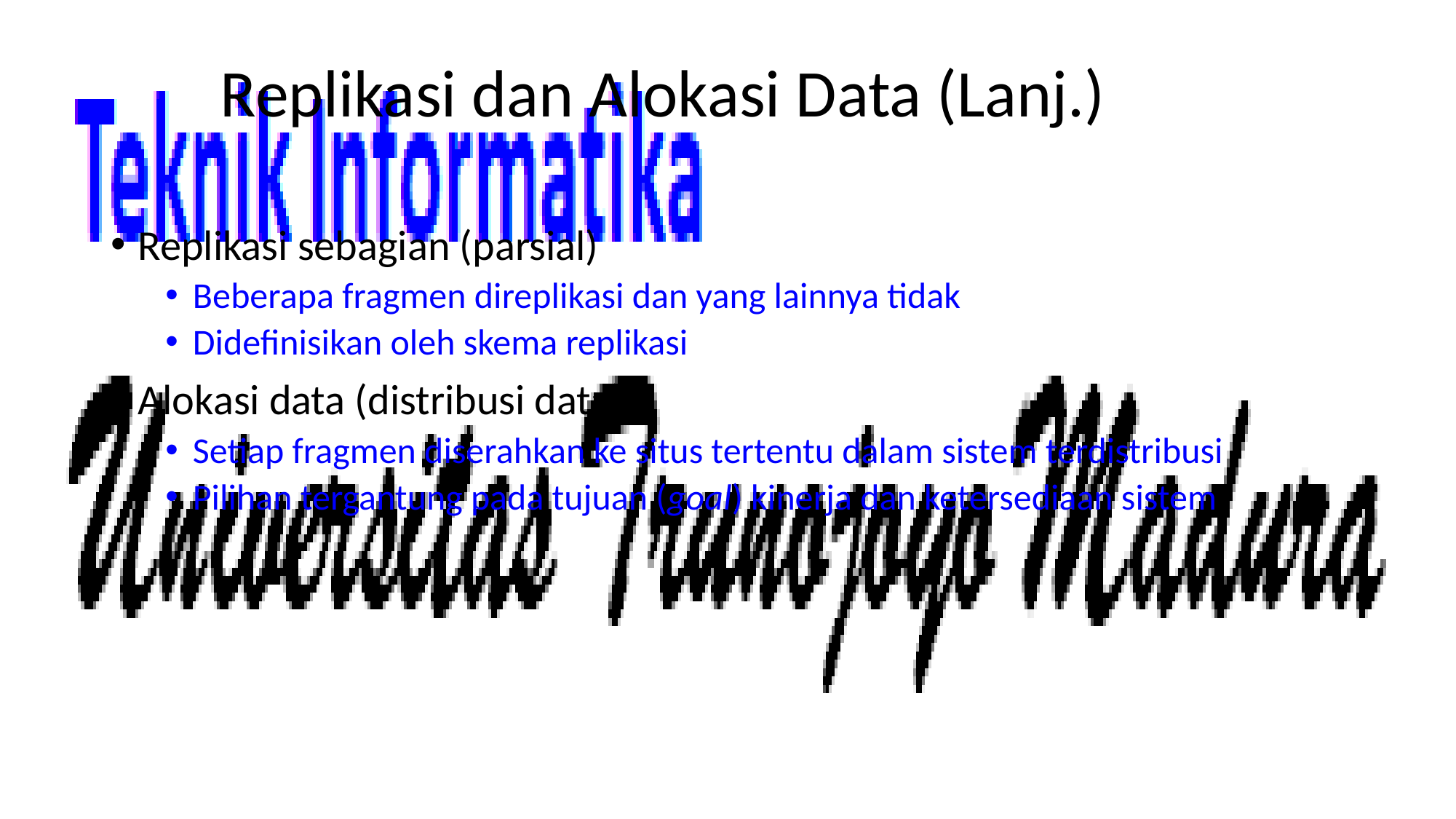

# Replikasi dan Alokasi Data (Lanj.)
Replikasi sebagian (parsial)
Beberapa fragmen direplikasi dan yang lainnya tidak
Didefinisikan oleh skema replikasi
Alokasi data (distribusi data)
Setiap fragmen diserahkan ke situs tertentu dalam sistem terdistribusi
Pilihan tergantung pada tujuan (goal) kinerja dan ketersediaan sistem